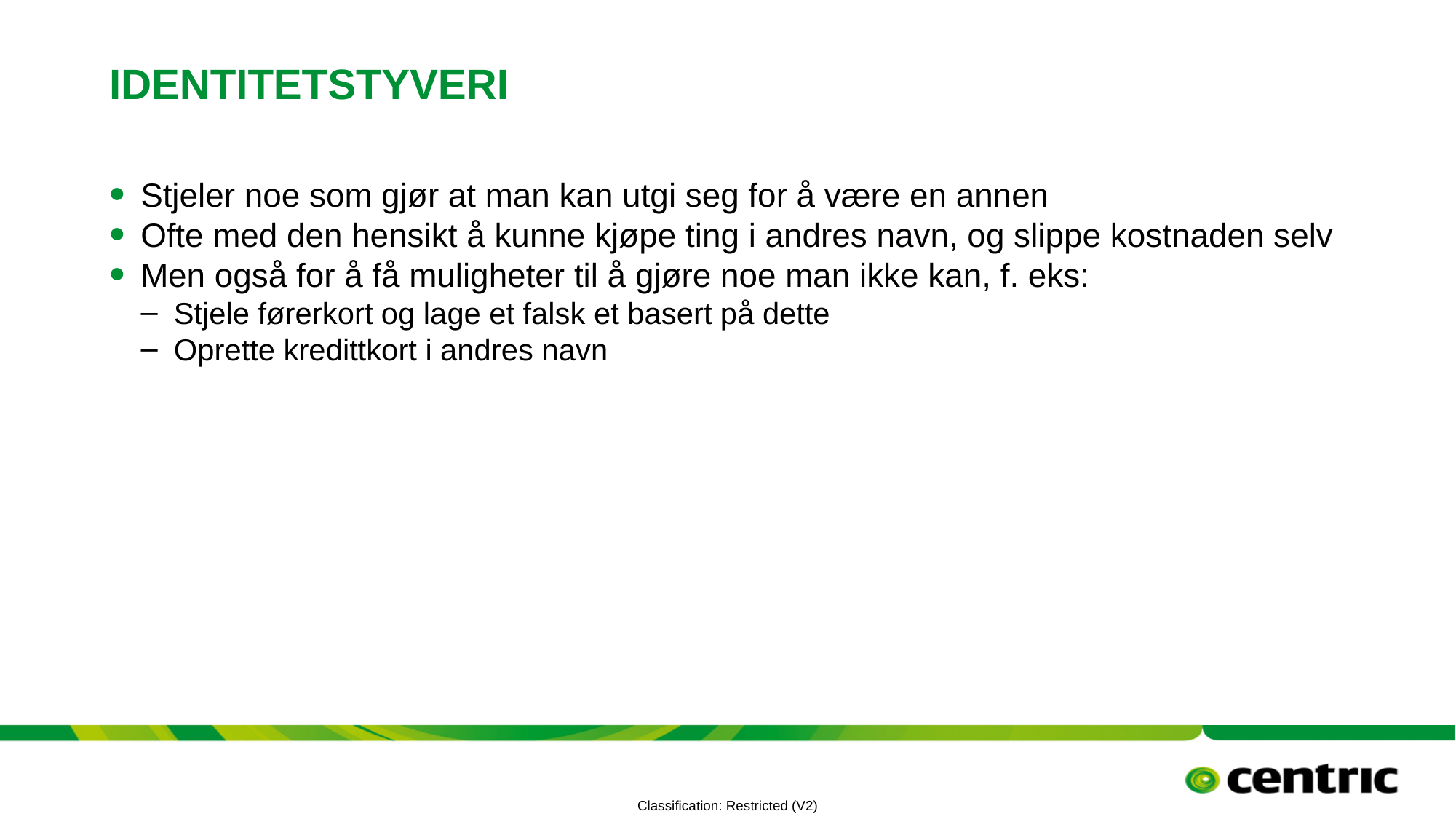

# Identitetstyveri
Stjeler noe som gjør at man kan utgi seg for å være en annen
Ofte med den hensikt å kunne kjøpe ting i andres navn, og slippe kostnaden selv
Men også for å få muligheter til å gjøre noe man ikke kan, f. eks:
Stjele førerkort og lage et falsk et basert på dette
Oprette kredittkort i andres navn